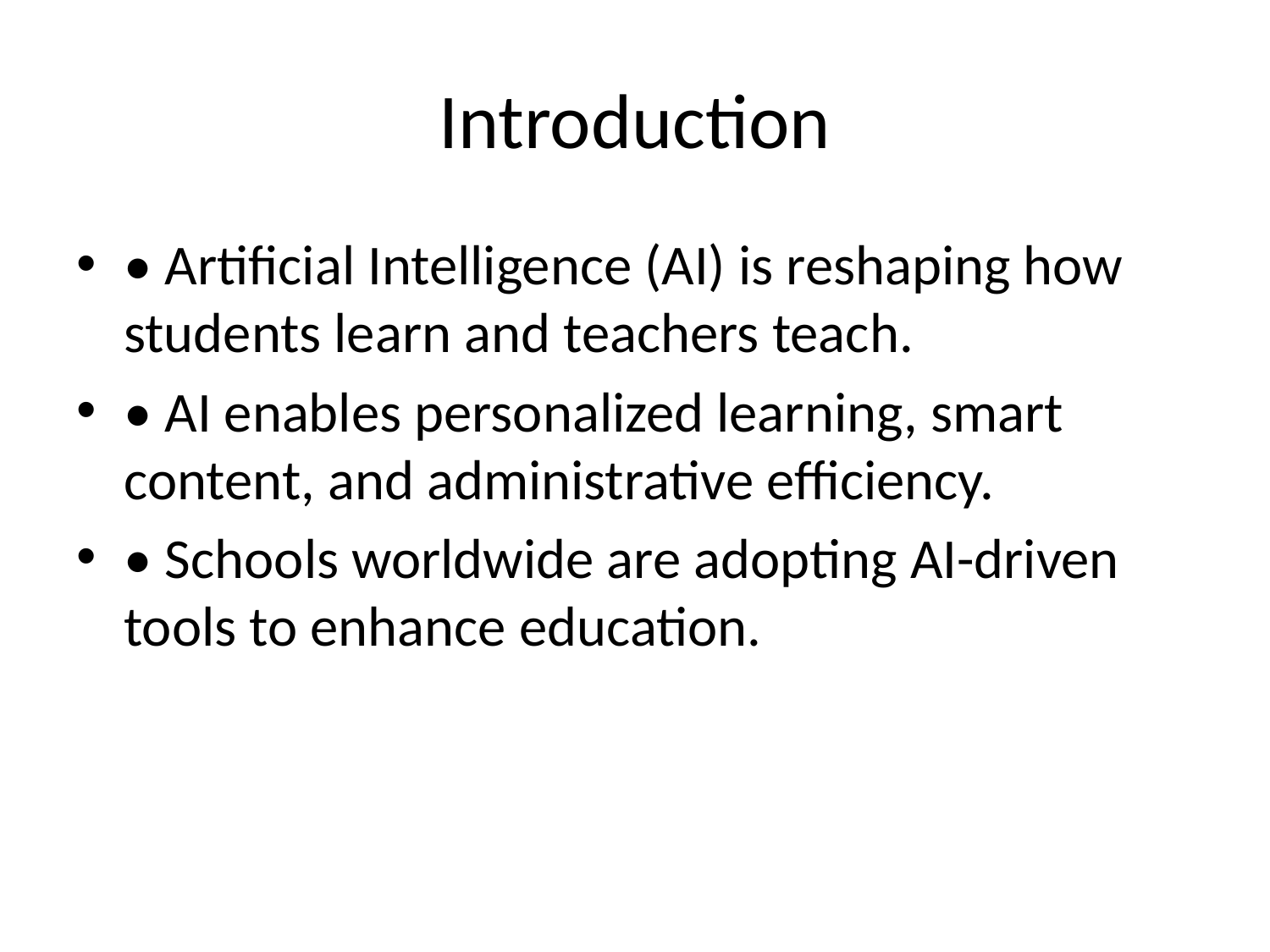

# Introduction
• Artificial Intelligence (AI) is reshaping how students learn and teachers teach.
• AI enables personalized learning, smart content, and administrative efficiency.
• Schools worldwide are adopting AI-driven tools to enhance education.